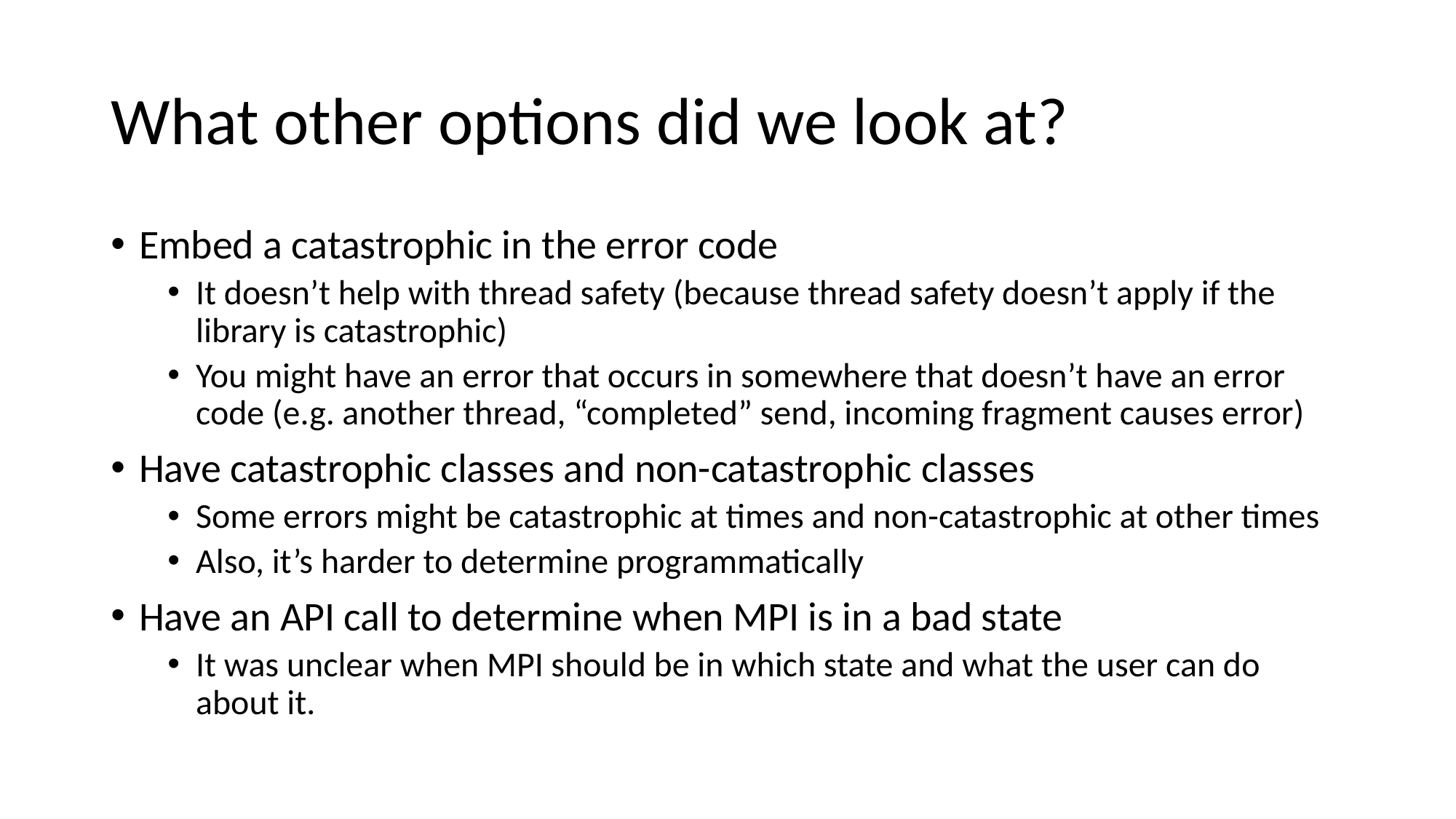

# What other options did we look at?
Embed a catastrophic in the error code
It doesn’t help with thread safety (because thread safety doesn’t apply if the library is catastrophic)
You might have an error that occurs in somewhere that doesn’t have an error code (e.g. another thread, “completed” send, incoming fragment causes error)
Have catastrophic classes and non-catastrophic classes
Some errors might be catastrophic at times and non-catastrophic at other times
Also, it’s harder to determine programmatically
Have an API call to determine when MPI is in a bad state
It was unclear when MPI should be in which state and what the user can do about it.